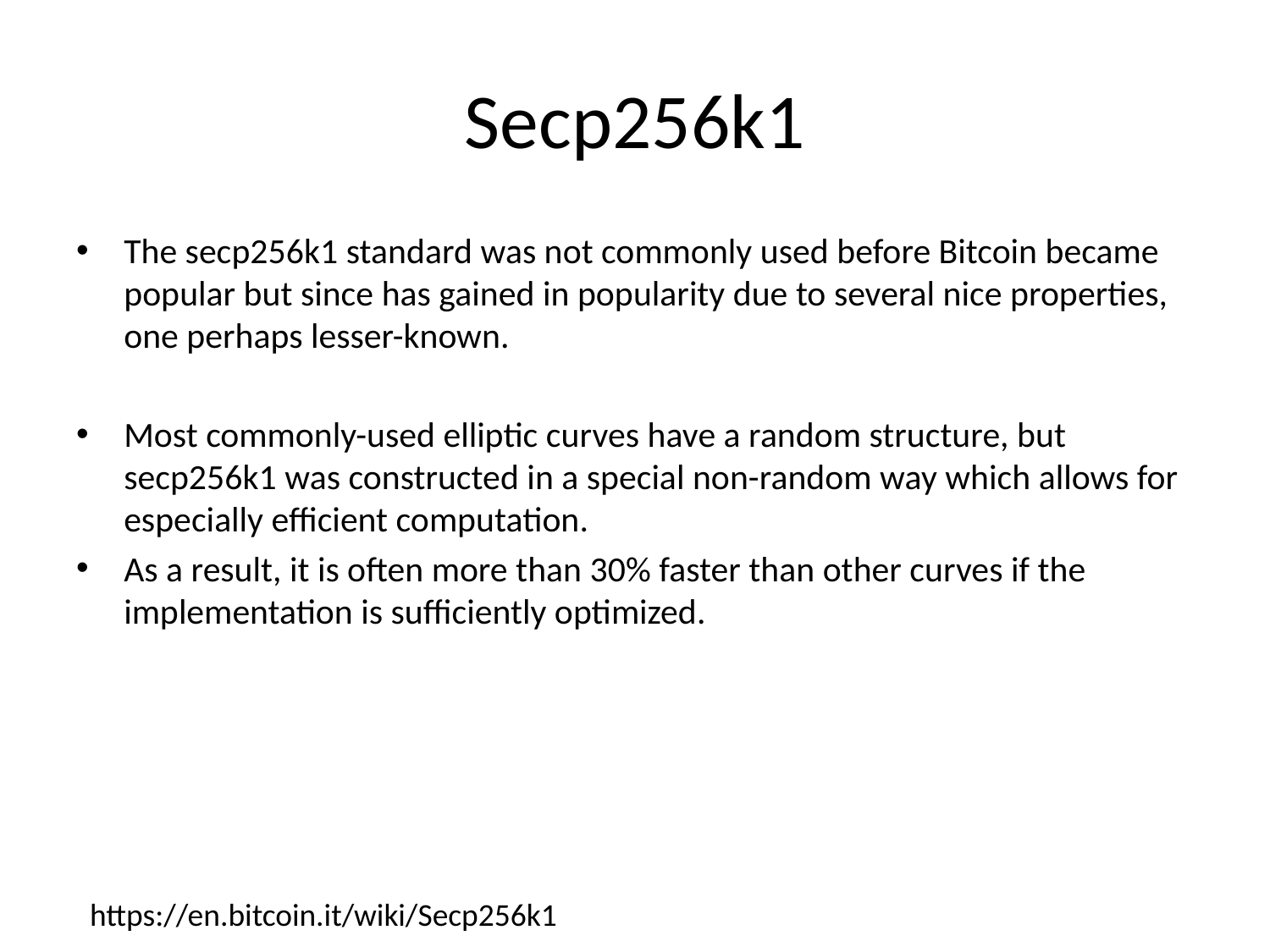

# Secp256k1
The secp256k1 standard was not commonly used before Bitcoin became popular but since has gained in popularity due to several nice properties, one perhaps lesser-known.

Most commonly-used elliptic curves have a random structure, but secp256k1 was constructed in a special non-random way which allows for especially efficient computation.
As a result, it is often more than 30% faster than other curves if the implementation is sufficiently optimized.

https://en.bitcoin.it/wiki/Secp256k1